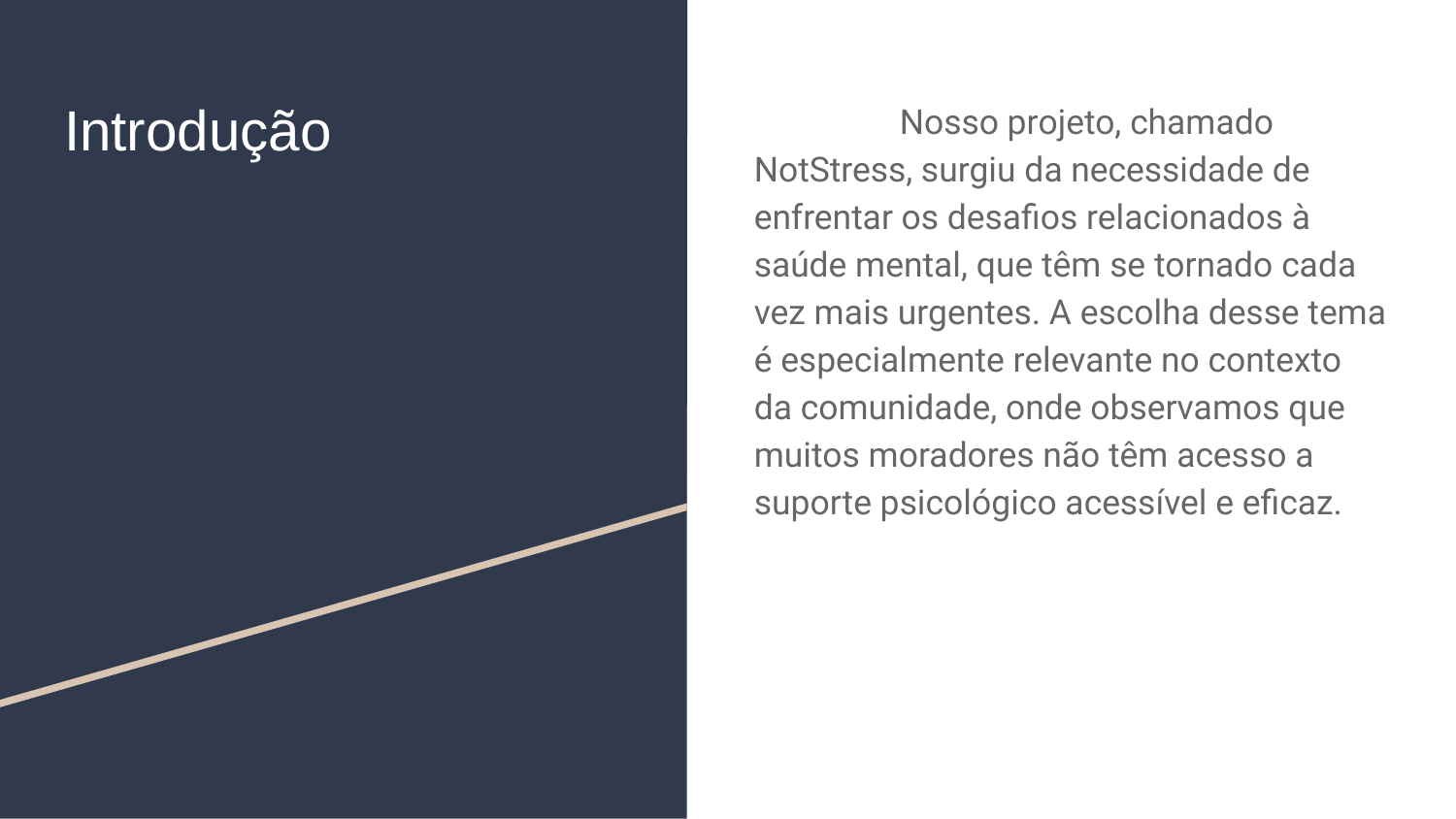

# Introdução
	Nosso projeto, chamado NotStress, surgiu da necessidade de enfrentar os desafios relacionados à saúde mental, que têm se tornado cada vez mais urgentes. A escolha desse tema é especialmente relevante no contexto da comunidade, onde observamos que muitos moradores não têm acesso a suporte psicológico acessível e eficaz.